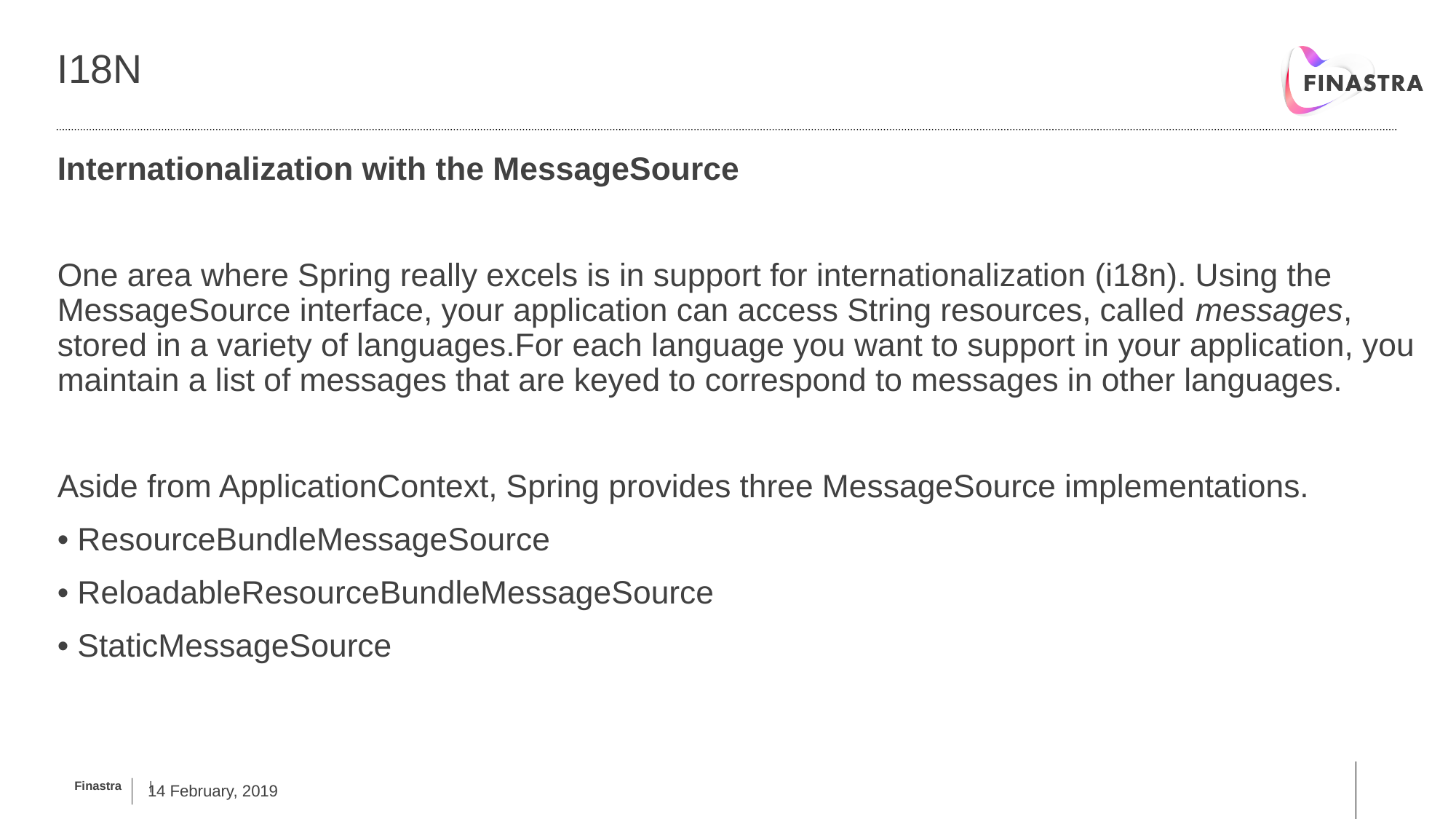

# I18n
Internationalization with the MessageSource

One area where Spring really excels is in support for internationalization (i18n). Using the MessageSource interface, your application can access String resources, called messages, stored in a variety of languages.For each language you want to support in your application, you maintain a list of messages that are keyed to correspond to messages in other languages.

Aside from ApplicationContext, Spring provides three MessageSource implementations.
• ResourceBundleMessageSource
• ReloadableResourceBundleMessageSource
• StaticMessageSource
14 February, 2019